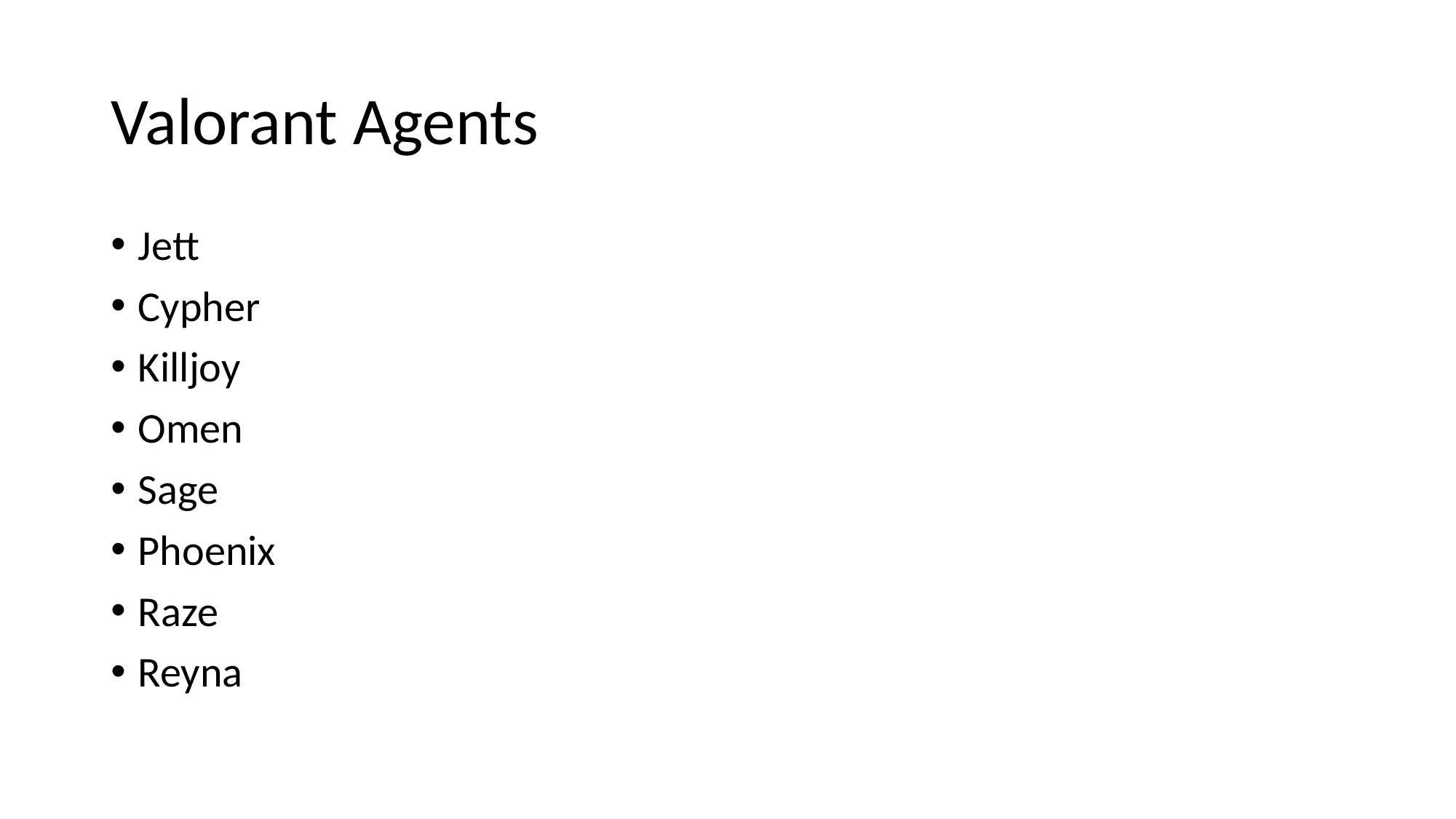

# Valorant Agents
Jett
Cypher
Killjoy
Omen
Sage
Phoenix
Raze
Reyna